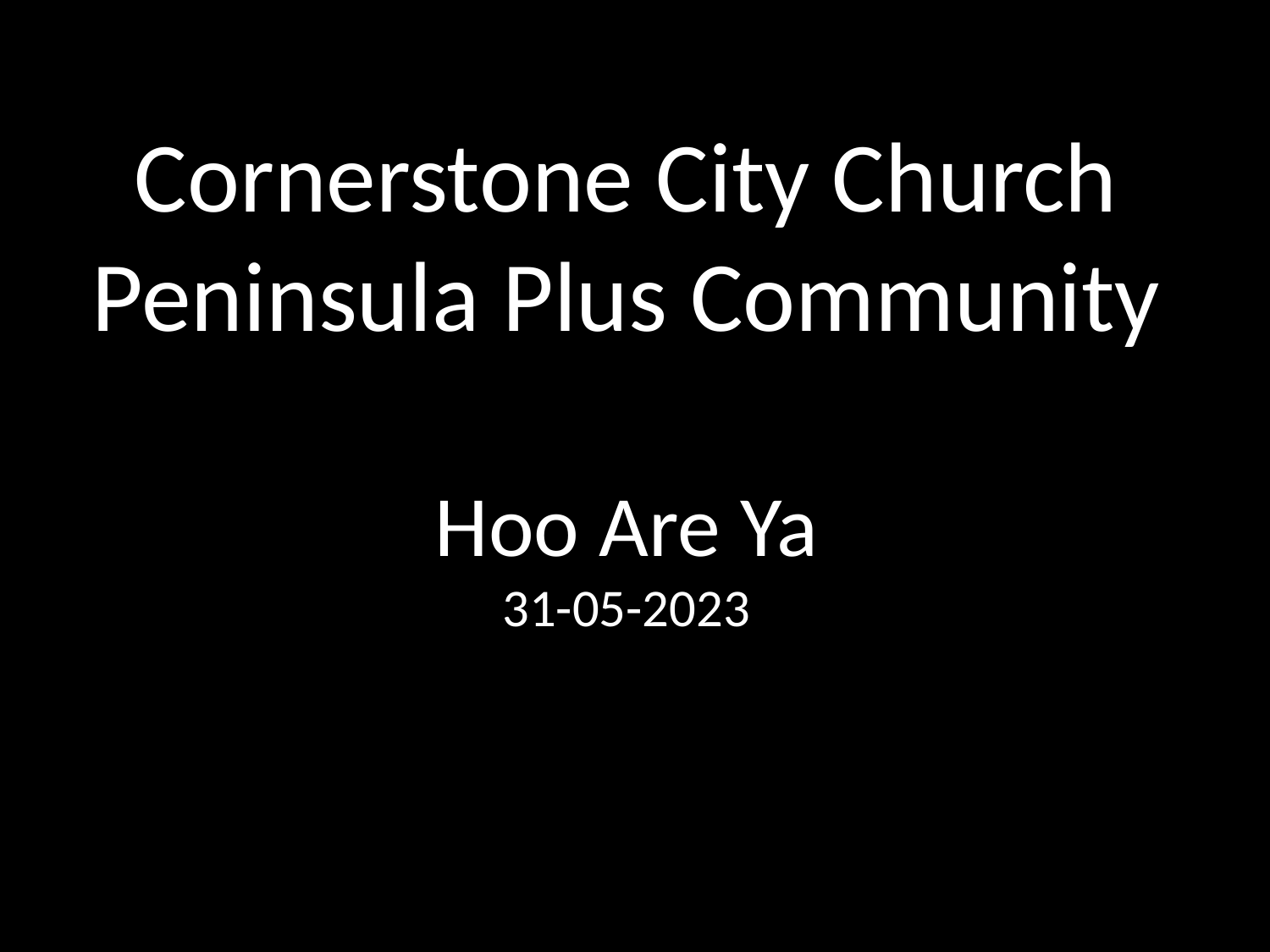

Cornerstone City Church
Peninsula Plus Community
Hoo Are Ya
31-05-2023